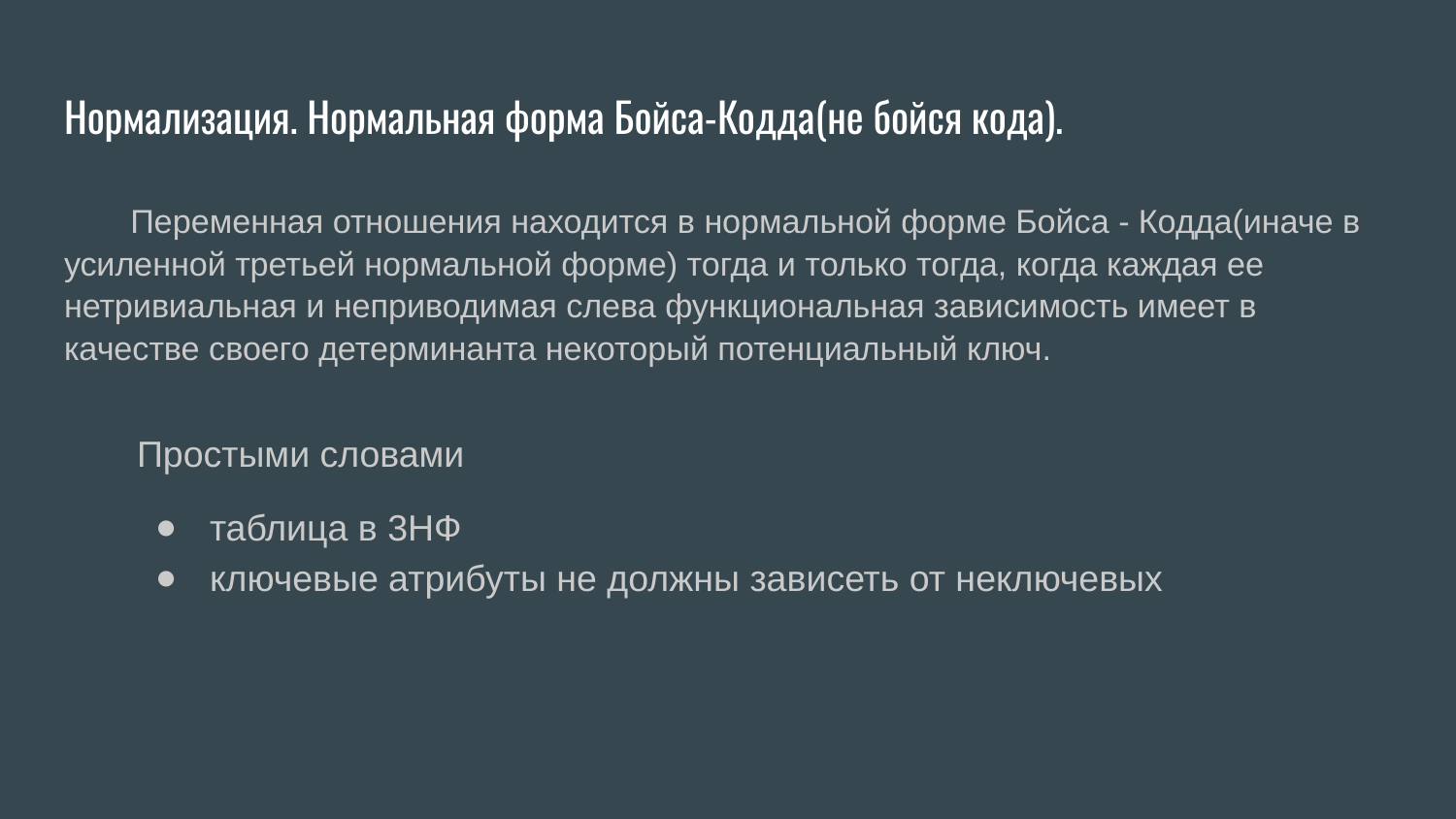

# Нормализация. Нормальная форма Бойса-Кодда(не бойся кода).
Переменная отношения находится в нормальной форме Бойса - Кодда(иначе в усиленной третьей нормальной форме) тогда и только тогда, когда каждая ее нетривиальная и неприводимая слева функциональная зависимость имеет в качестве своего детерминанта некоторый потенциальный ключ.
Простыми словами
таблица в 3НФ
ключевые атрибуты не должны зависеть от неключевых